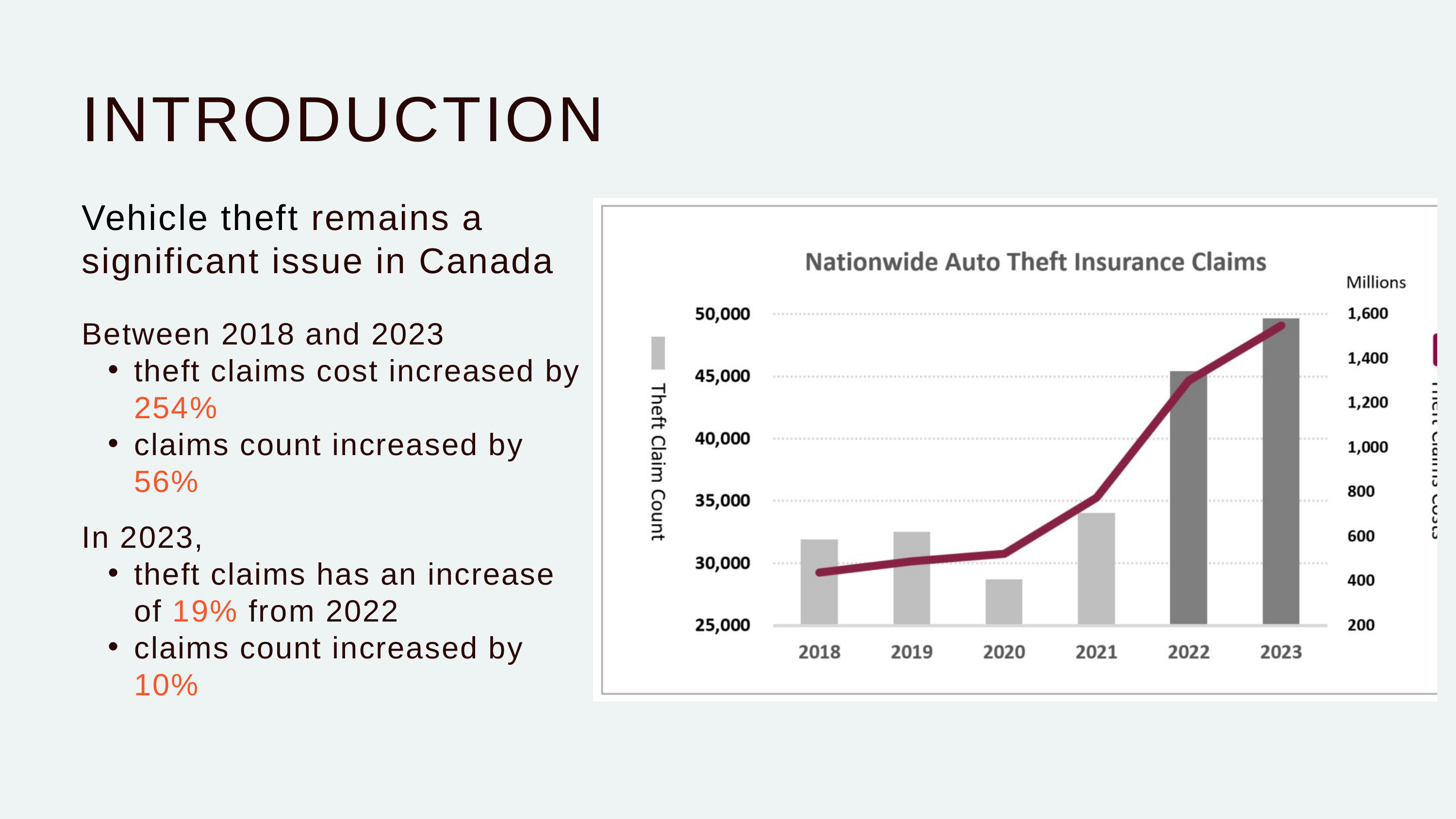

INTRODUCTION
Vehicle theft remains a significant issue in Canada

Between 2018 and 2023
theft claims cost increased by 254%
claims count increased by 56%
In 2023,
theft claims has an increase of 19% from 2022
claims count increased by 10%